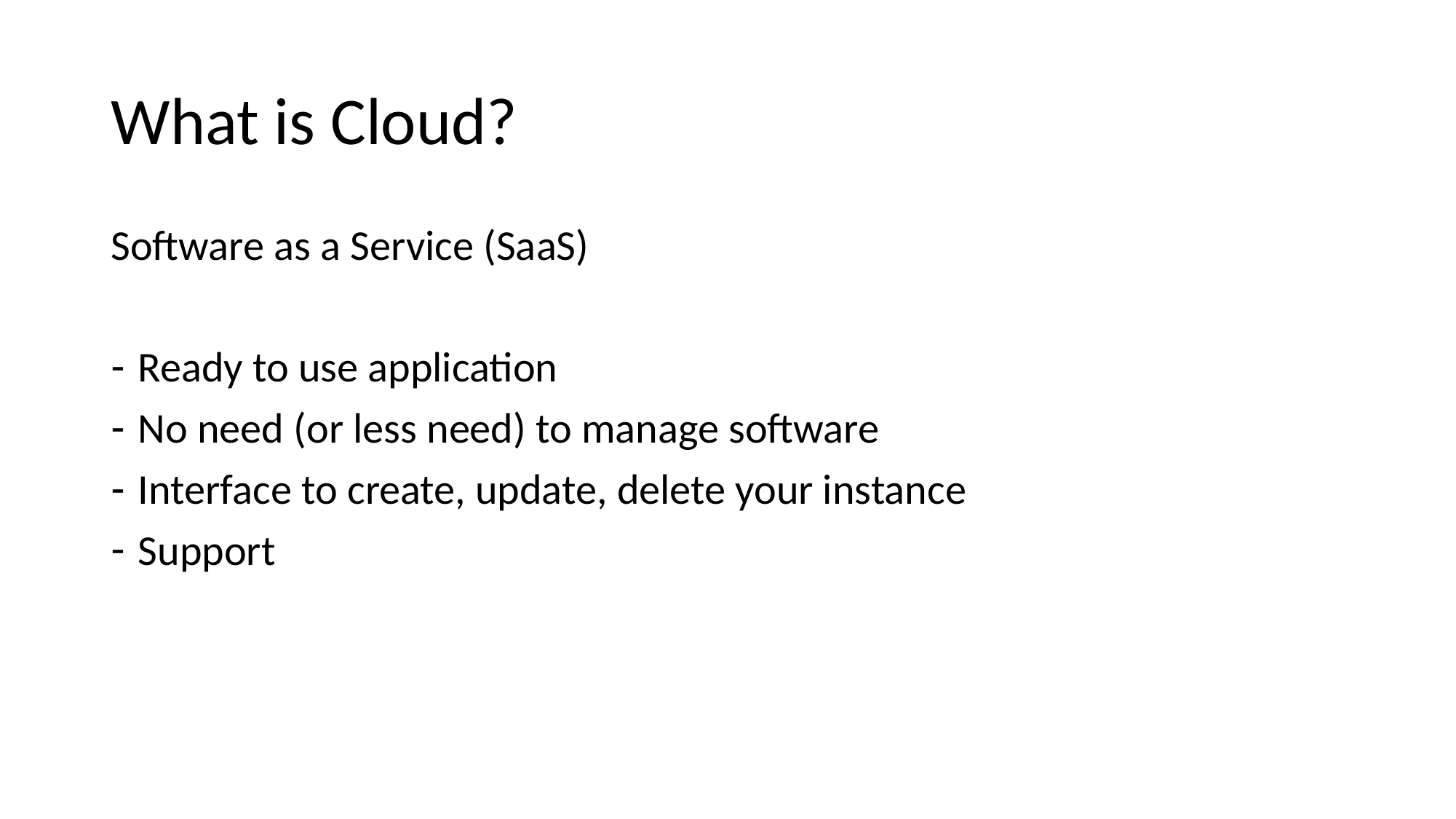

# What is Cloud?
Software as a Service (SaaS)

Ready to use application
No need (or less need) to manage software
Interface to create, update, delete your instance
Support